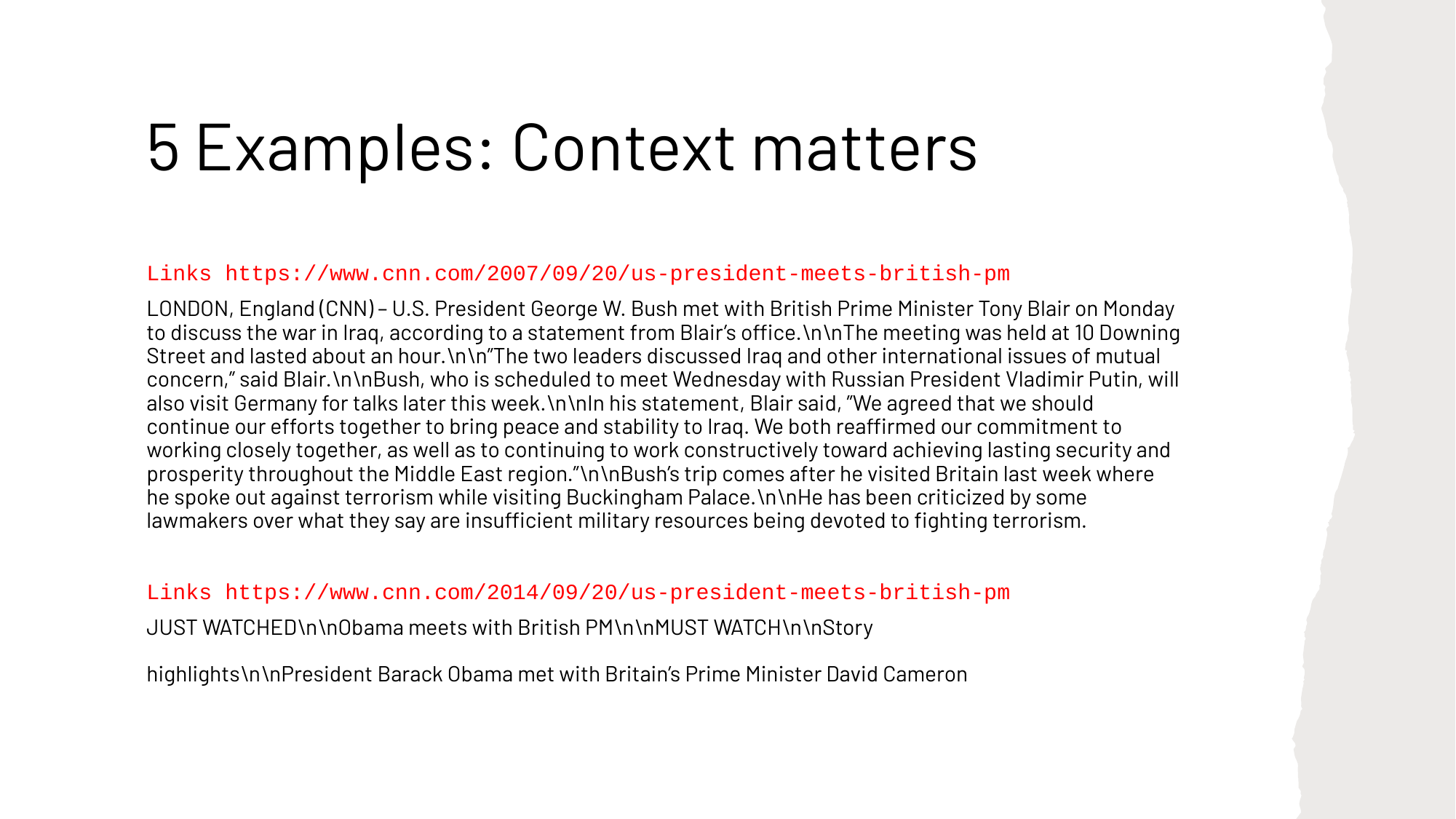

# 5 Examples: Context matters
Links https://www.cnn.com/2007/09/20/us-president-meets-british-pm
LONDON, England (CNN) – U.S. President George W. Bush met with British Prime Minister Tony Blair on Monday to discuss the war in Iraq, according to a statement from Blair’s office.\n\nThe meeting was held at 10 Downing Street and lasted about an hour.\n\n”The two leaders discussed Iraq and other international issues of mutual concern,” said Blair.\n\nBush, who is scheduled to meet Wednesday with Russian President Vladimir Putin, will also visit Germany for talks later this week.\n\nIn his statement, Blair said, ”We agreed that we should continue our efforts together to bring peace and stability to Iraq. We both reaffirmed our commitment to working closely together, as well as to continuing to work constructively toward achieving lasting security and prosperity throughout the Middle East region.”\n\nBush’s trip comes after he visited Britain last week where he spoke out against terrorism while visiting Buckingham Palace.\n\nHe has been criticized by some lawmakers over what they say are insufficient military resources being devoted to fighting terrorism.

Links https://www.cnn.com/2014/09/20/us-president-meets-british-pm
JUST WATCHED\n\nObama meets with British PM\n\nMUST WATCH\n\nStory
highlights\n\nPresident Barack Obama met with Britain’s Prime Minister David Cameron